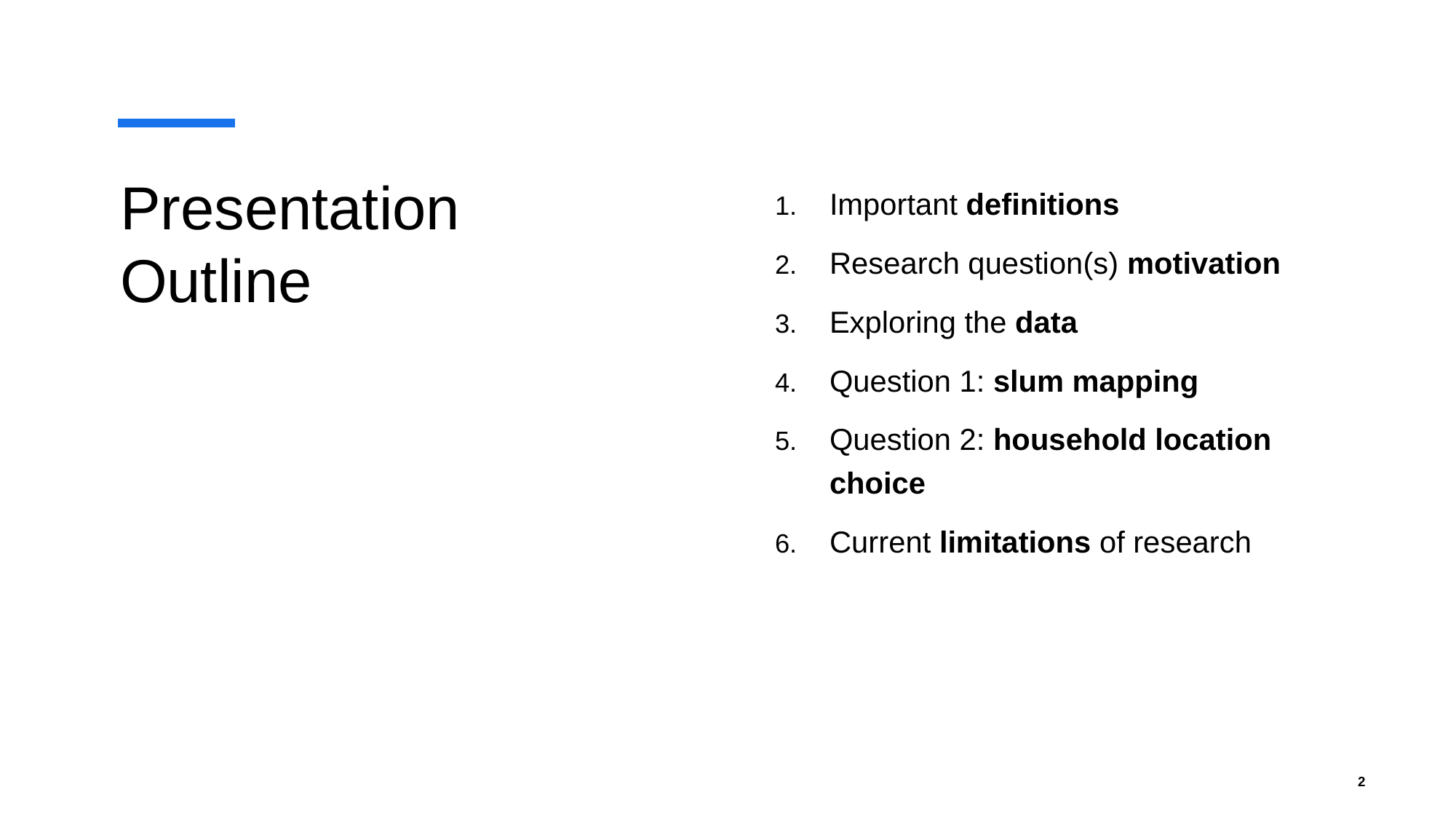

# Presentation Outline
Important definitions
Research question(s) motivation
Exploring the data
Question 1: slum mapping
Question 2: household location choice
Current limitations of research

2